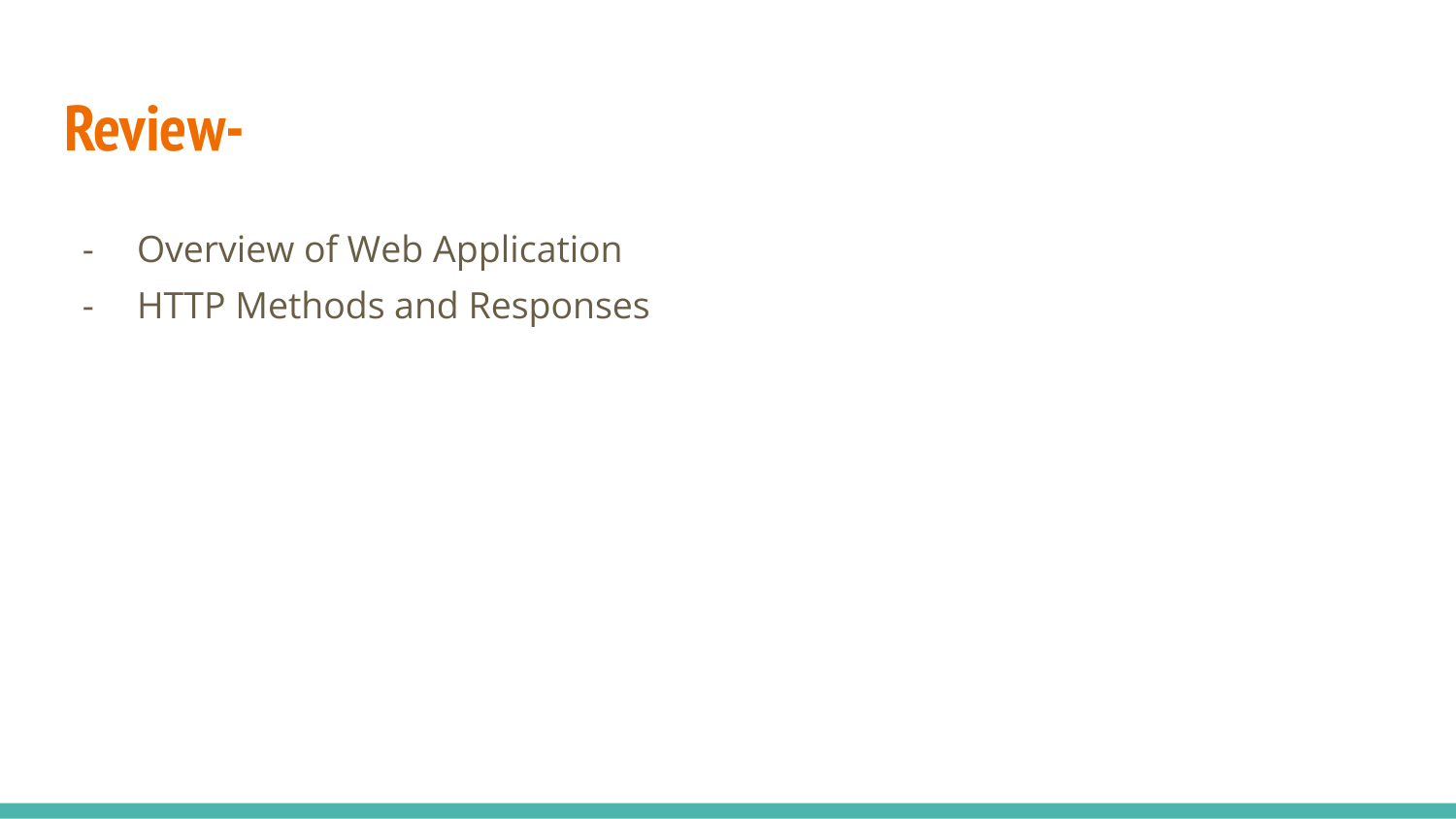

# Review-
Overview of Web Application
HTTP Methods and Responses